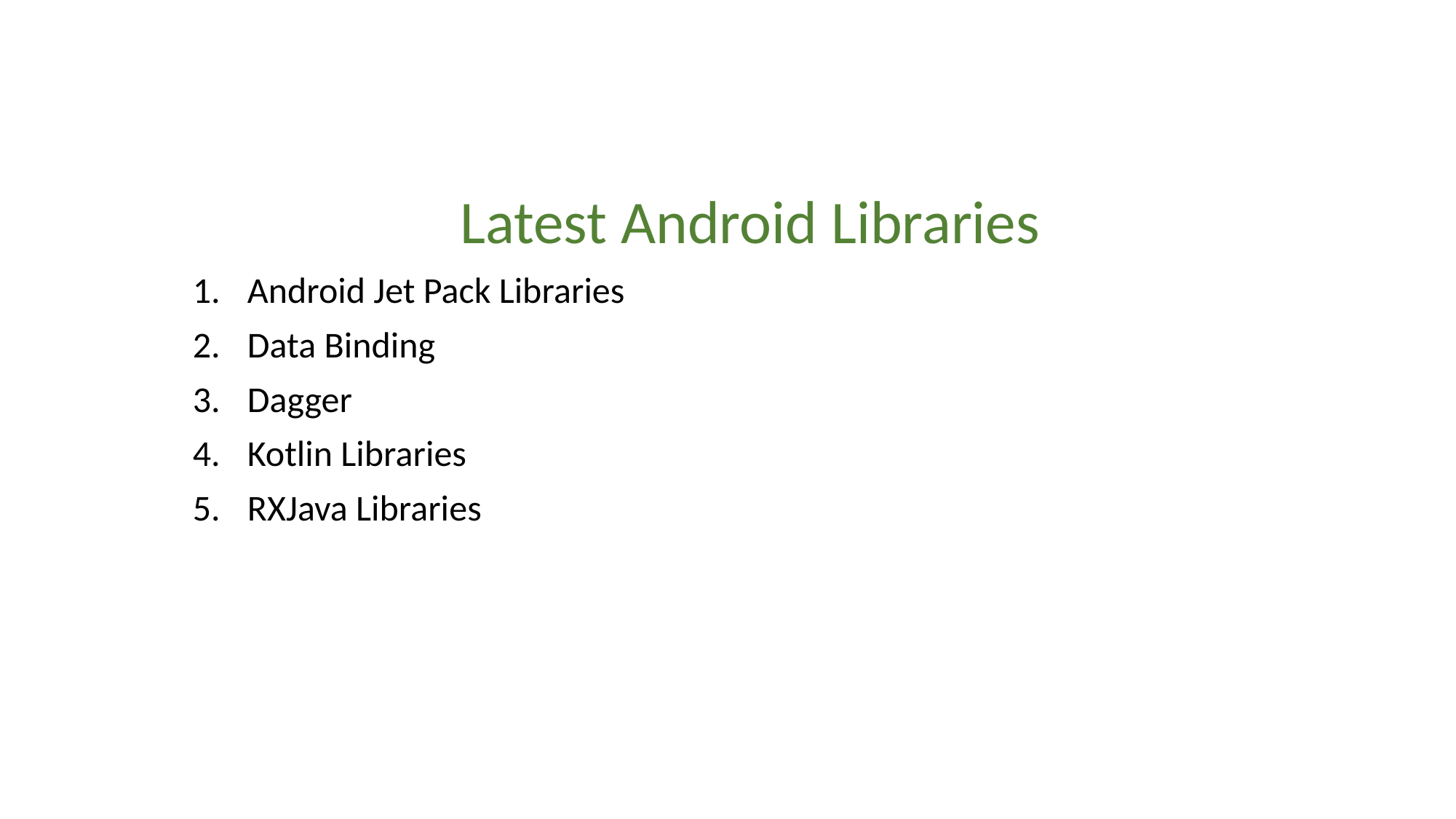

Latest Android Libraries
Android Jet Pack Libraries
Data Binding
Dagger
Kotlin Libraries
RXJava Libraries